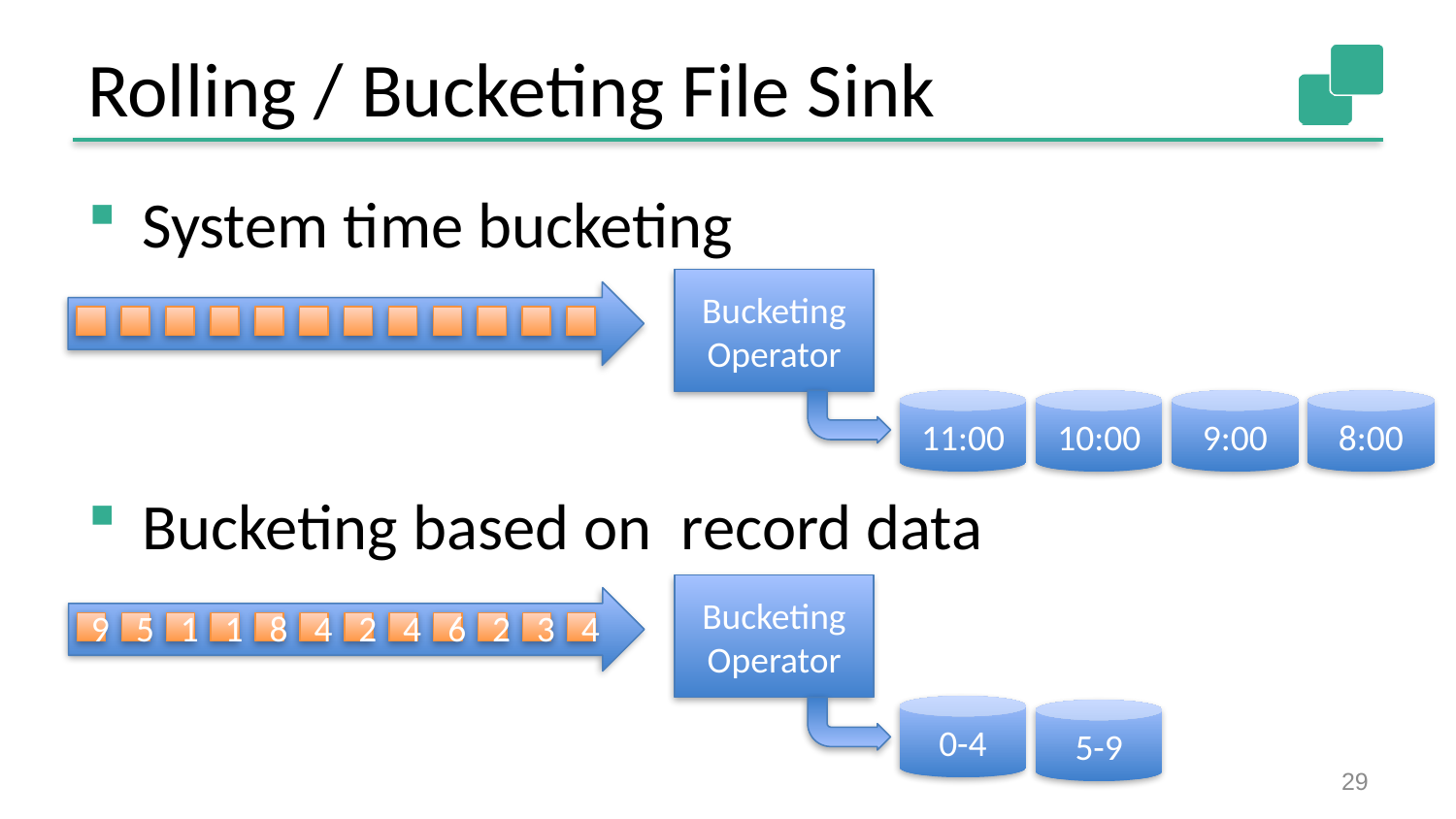

# Rolling / Bucketing File Sink
System time bucketing

Bucketing based on  record data
Bucketing Operator

11:00
10:00
9:00
8:00
Bucketing Operator

9
5
1
1
8
4
2
4
6
2
3
4
0-4

5-9
29